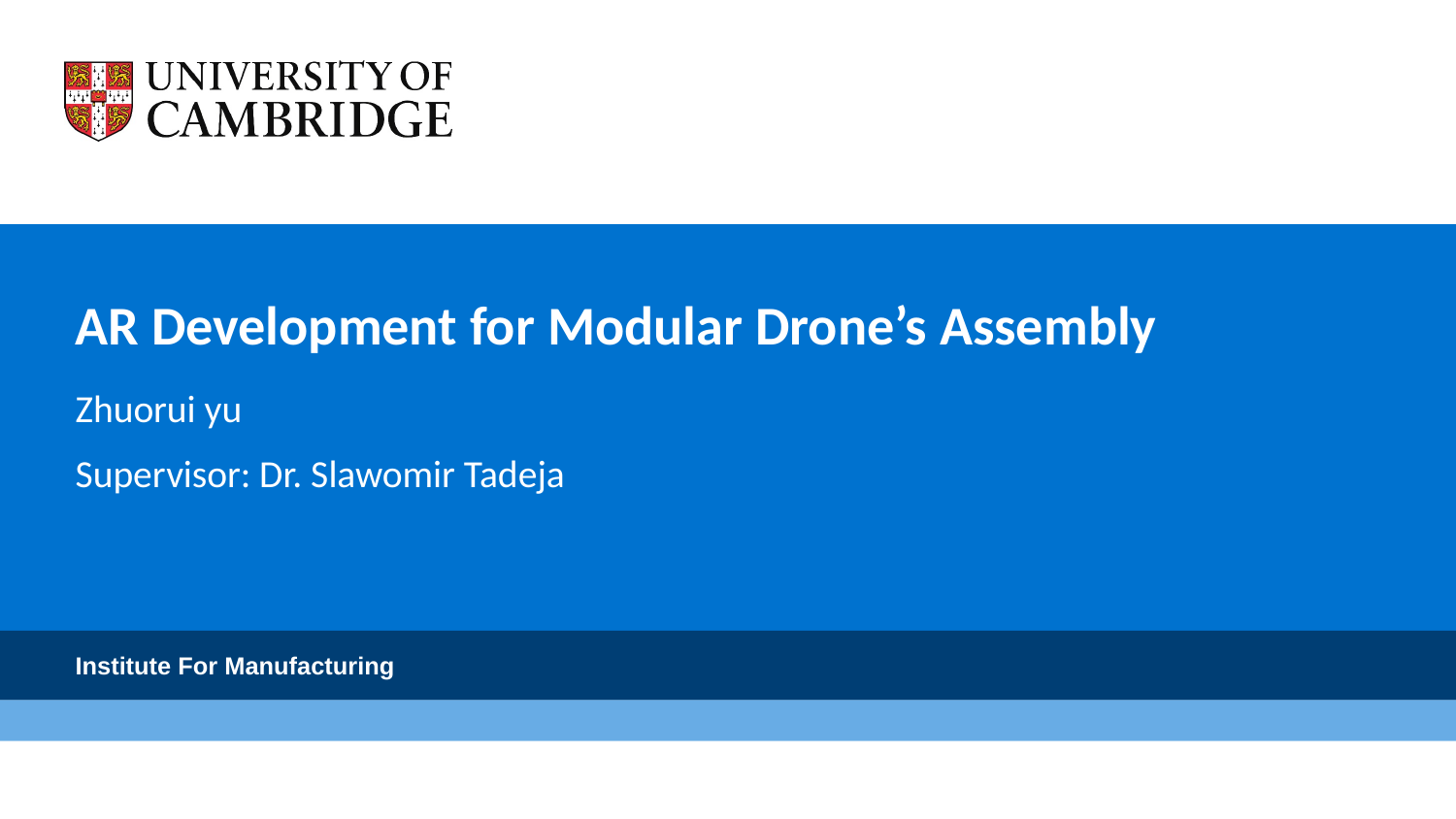

AR Development for Modular Drone’s Assembly
Zhuorui yu
Supervisor: Dr. Slawomir Tadeja
Institute For Manufacturing